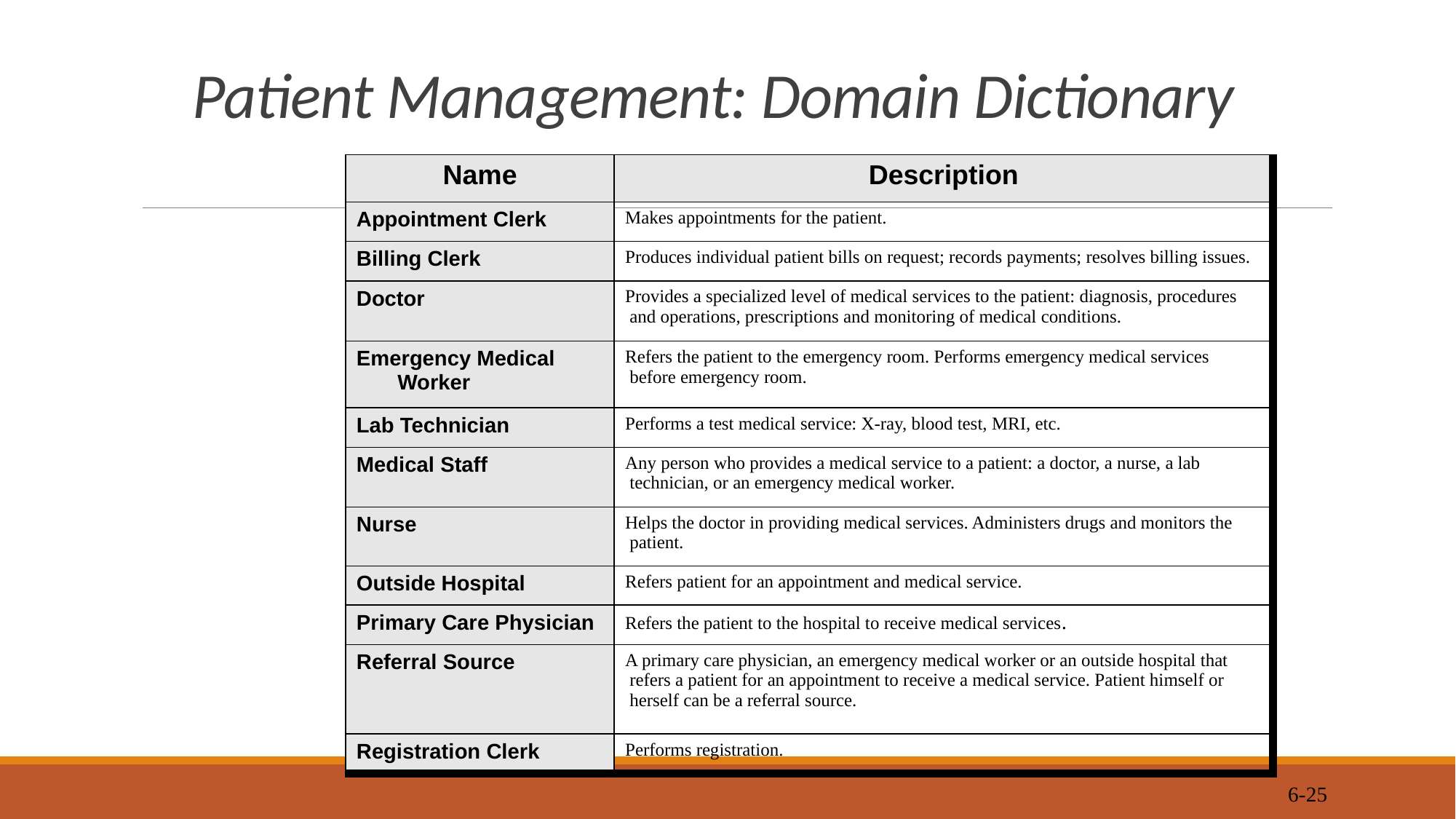

# Patient Management: Domain Dictionary
| Name | Description |
| --- | --- |
| Appointment Clerk | Makes appointments for the patient. |
| Billing Clerk | Produces individual patient bills on request; records payments; resolves billing issues. |
| Doctor | Provides a specialized level of medical services to the patient: diagnosis, procedures and operations, prescriptions and monitoring of medical conditions. |
| Emergency Medical Worker | Refers the patient to the emergency room. Performs emergency medical services before emergency room. |
| Lab Technician | Performs a test medical service: X-ray, blood test, MRI, etc. |
| Medical Staff | Any person who provides a medical service to a patient: a doctor, a nurse, a lab technician, or an emergency medical worker. |
| Nurse | Helps the doctor in providing medical services. Administers drugs and monitors the patient. |
| Outside Hospital | Refers patient for an appointment and medical service. |
| Primary Care Physician | Refers the patient to the hospital to receive medical services. |
| Referral Source | A primary care physician, an emergency medical worker or an outside hospital that refers a patient for an appointment to receive a medical service. Patient himself or herself can be a referral source. |
| Registration Clerk | Performs registration. |
6-25